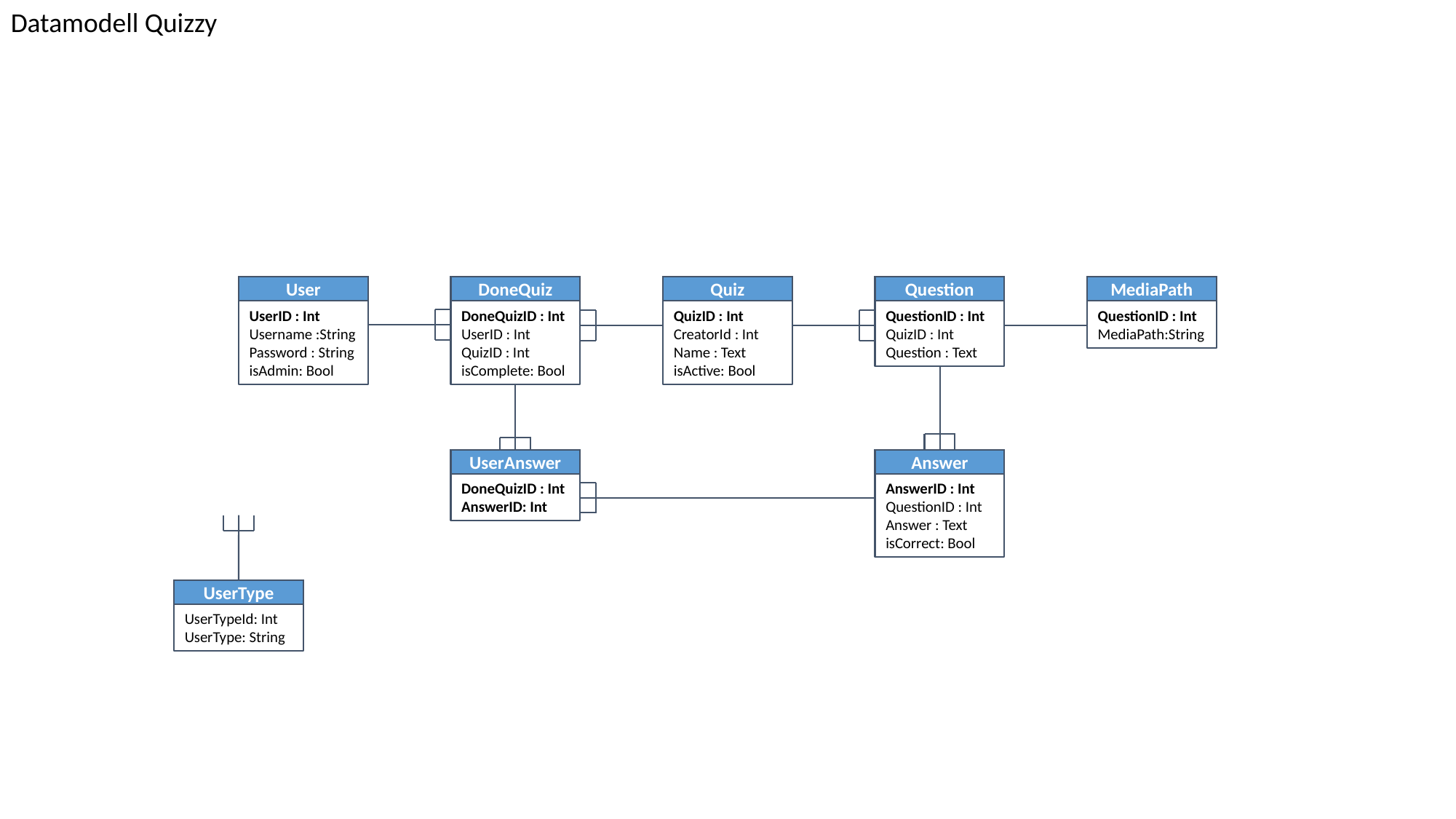

Datamodell Quizzy
User
DoneQuiz
Quiz
Question
MediaPath
UserID : Int
Username :String
Password : String
isAdmin: Bool
DoneQuizID : Int
UserID : Int
QuizID : Int
isComplete: Bool
QuizID : Int
CreatorId : Int
Name : Text
isActive: Bool
QuestionID : Int
QuizID : Int
Question : Text
QuestionID : Int
MediaPath:String
UserAnswer
Answer
DoneQuizID : Int
AnswerID: Int
AnswerID : Int
QuestionID : Int
Answer : Text
isCorrect: Bool
UserType
UserTypeId: Int
UserType: String